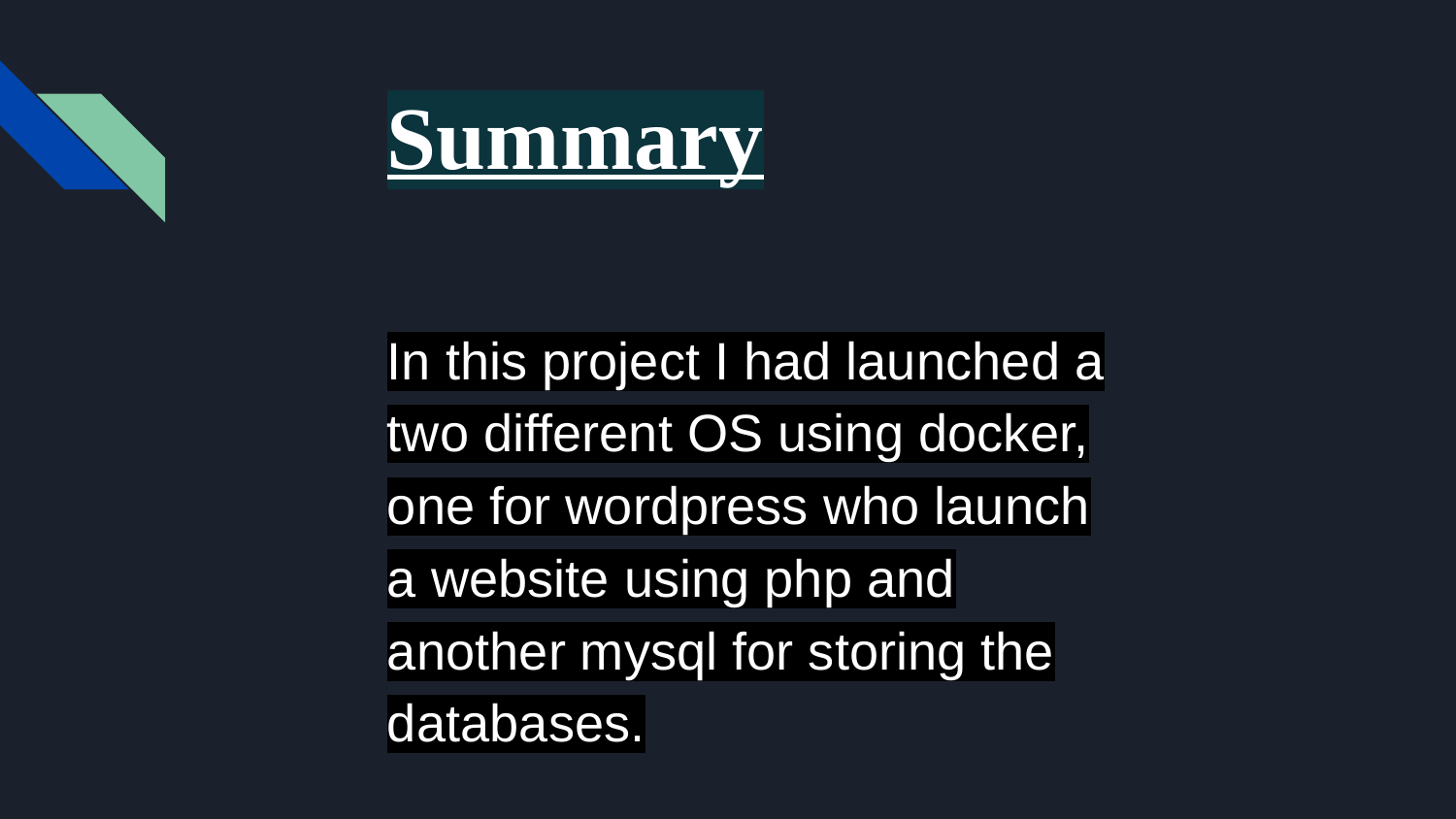

# Summary
In this project I had launched a two different OS using docker, one for wordpress who launch a website using php and another mysql for storing the databases.